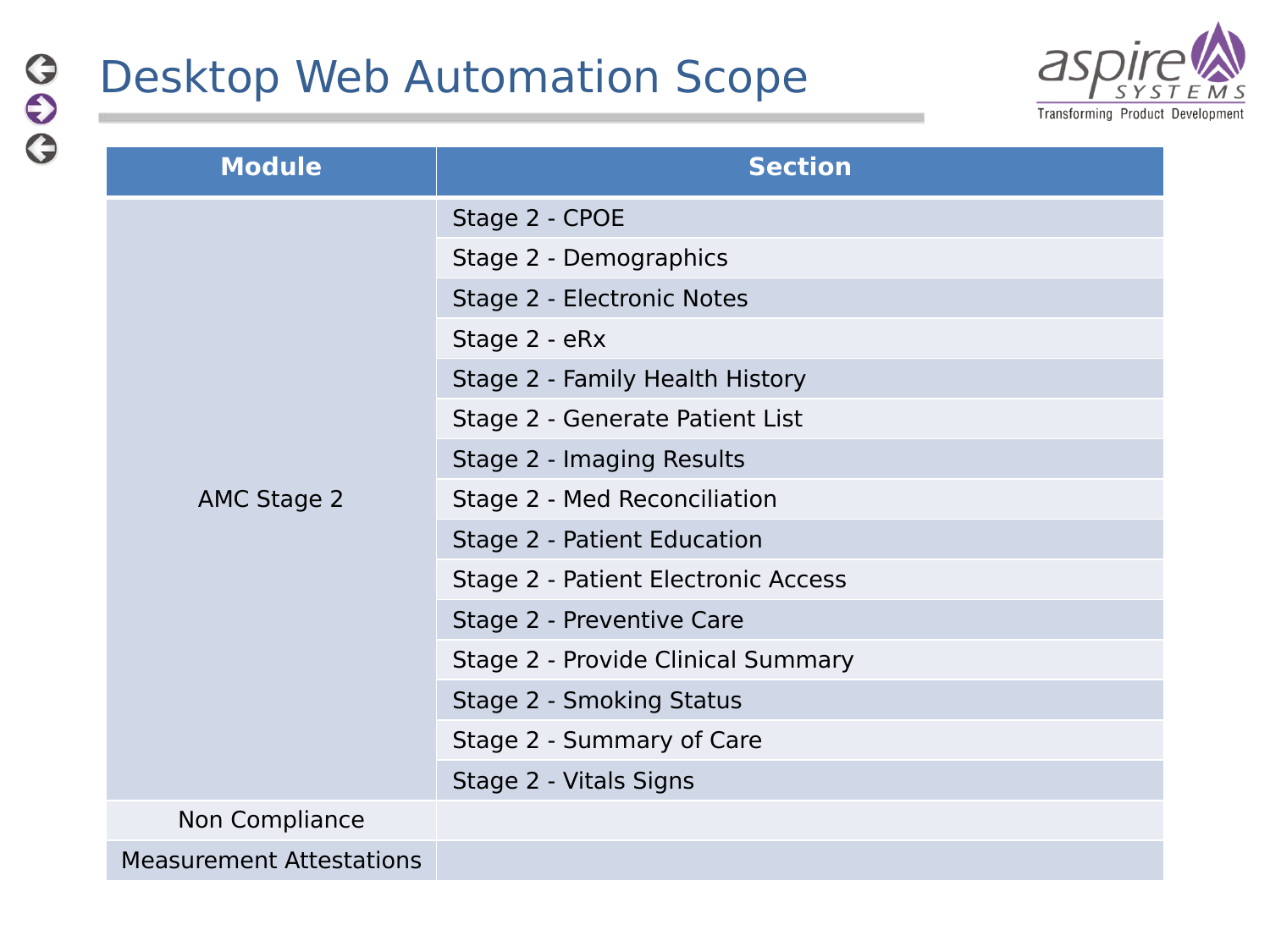

Desktop Web Automation Scope
| Module | Section |
| --- | --- |
| AMC Stage 2 | Stage 2 - CPOE |
|  | Stage 2 - Demographics |
|  | Stage 2 - Electronic Notes |
|  | Stage 2 - eRx |
|  | Stage 2 - Family Health History |
|  | Stage 2 - Generate Patient List |
|  | Stage 2 - Imaging Results |
|  | Stage 2 - Med Reconciliation |
|  | Stage 2 - Patient Education |
|  | Stage 2 - Patient Electronic Access |
|  | Stage 2 - Preventive Care |
|  | Stage 2 - Provide Clinical Summary |
|  | Stage 2 - Smoking Status |
|  | Stage 2 - Summary of Care |
|  | Stage 2 - Vitals Signs |
| Non Compliance |  |
| Measurement Attestations |  |